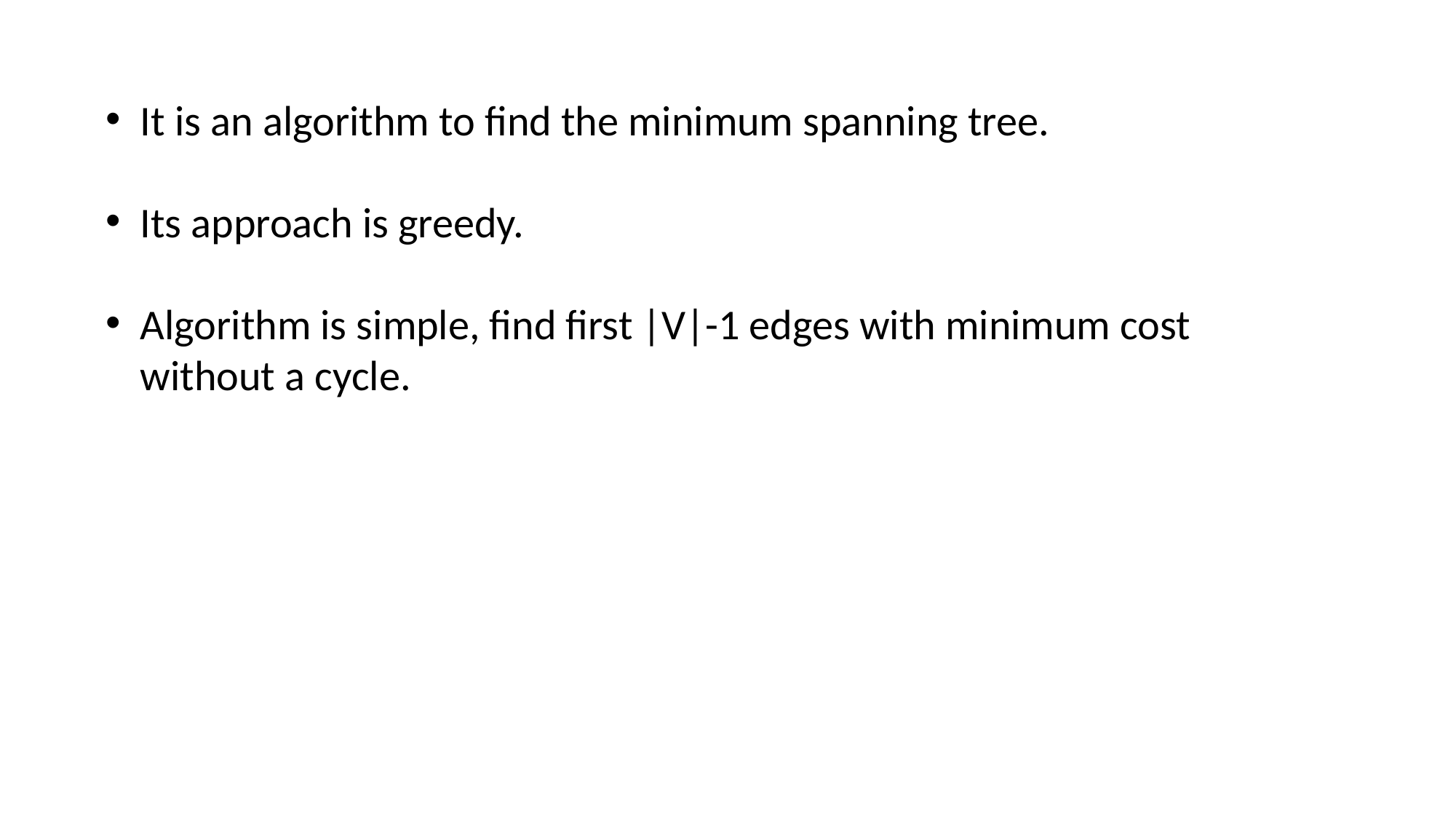

It is an algorithm to find the minimum spanning tree.

Its approach is greedy.

Algorithm is simple, find first |V|-1 edges with minimum cost without a cycle.